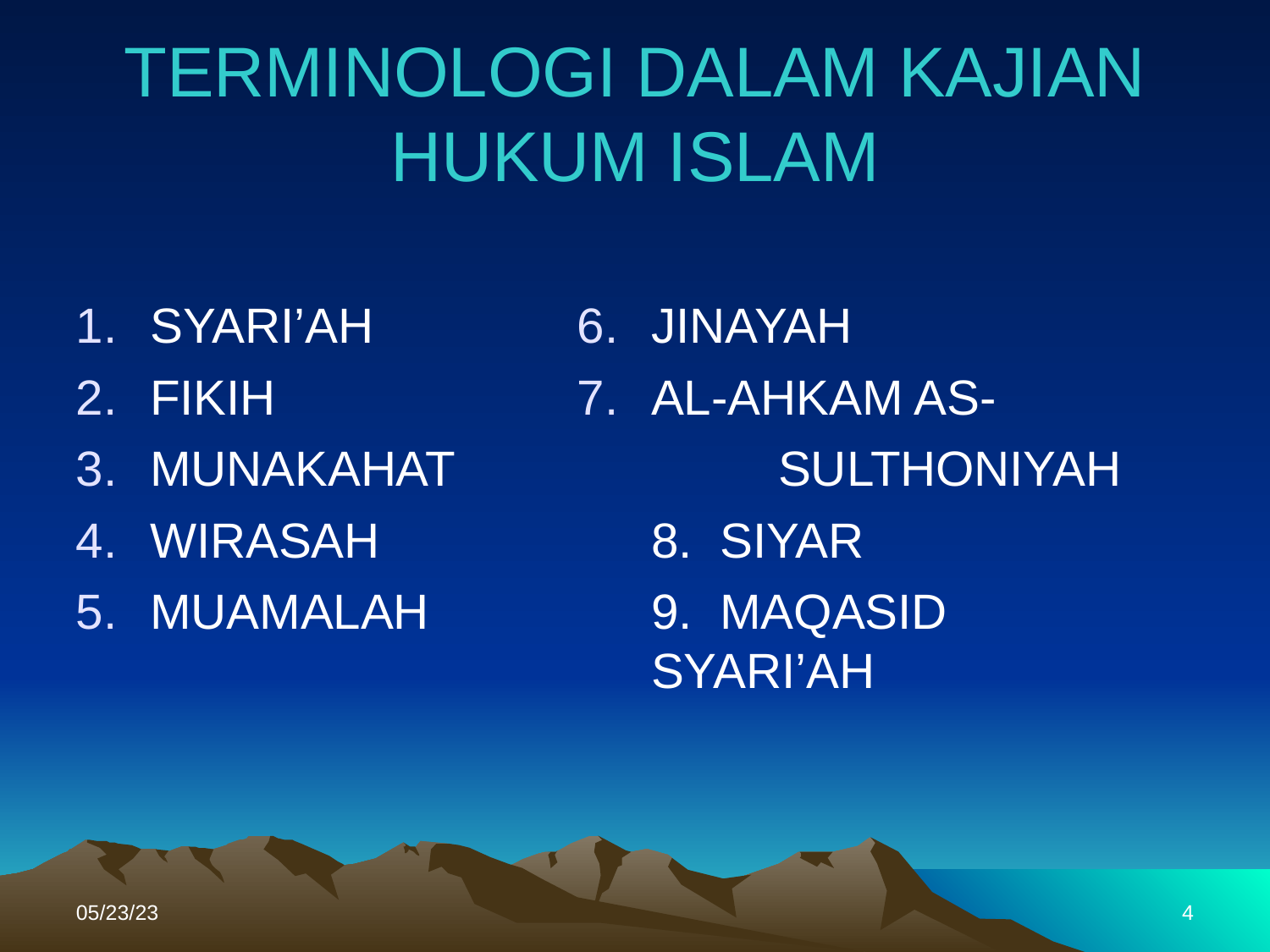

# TERMINOLOGI DALAM KAJIAN HUKUM ISLAM
SYARI’AH
FIKIH
MUNAKAHAT
WIRASAH
MUAMALAH
JINAYAH
AL-AHKAM AS-
	SULTHONIYAH
8.  SIYAR
9.  MAQASID SYARI’AH
05/23/23
4